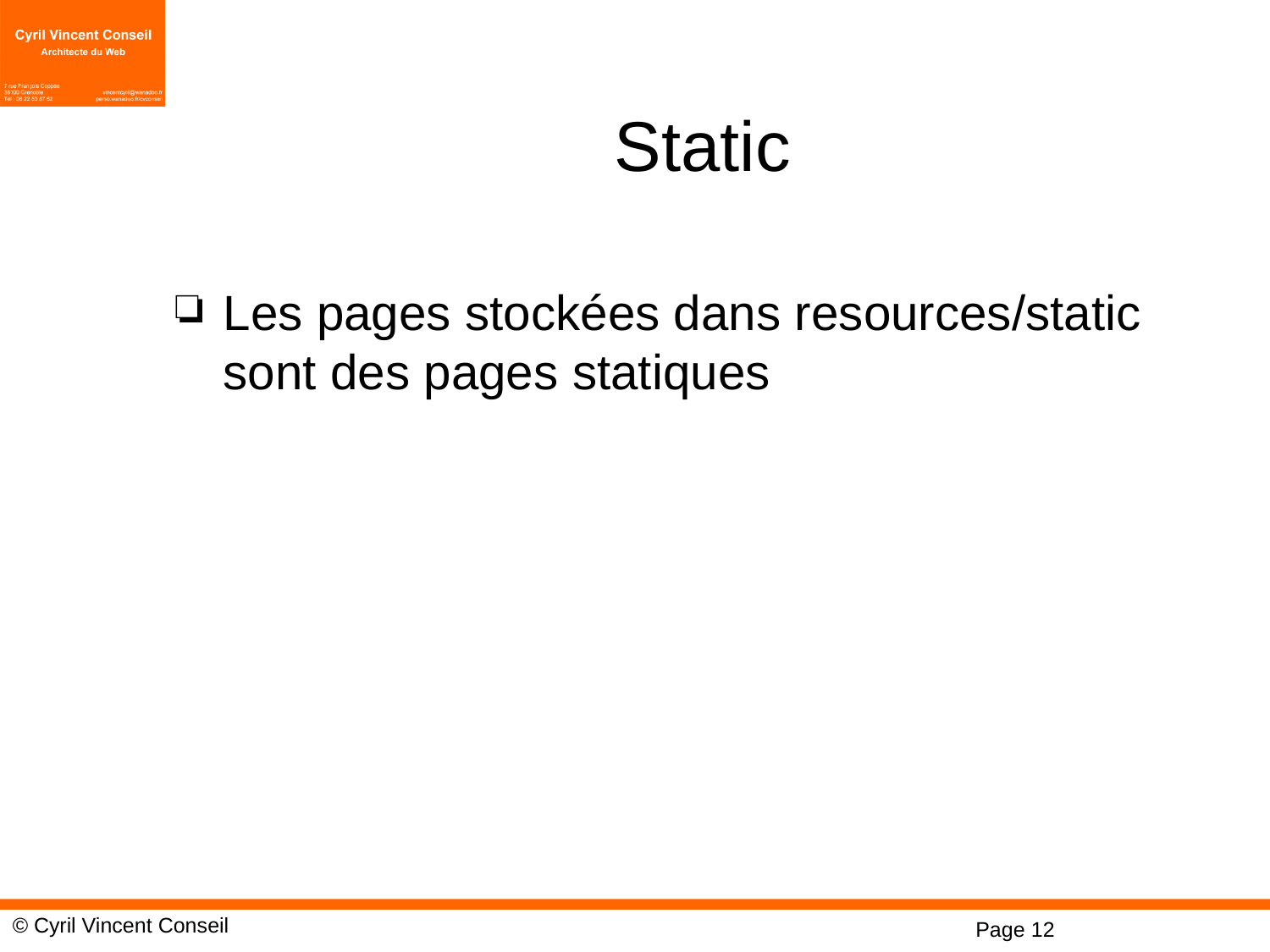

# Static
Les pages stockées dans resources/static sont des pages statiques